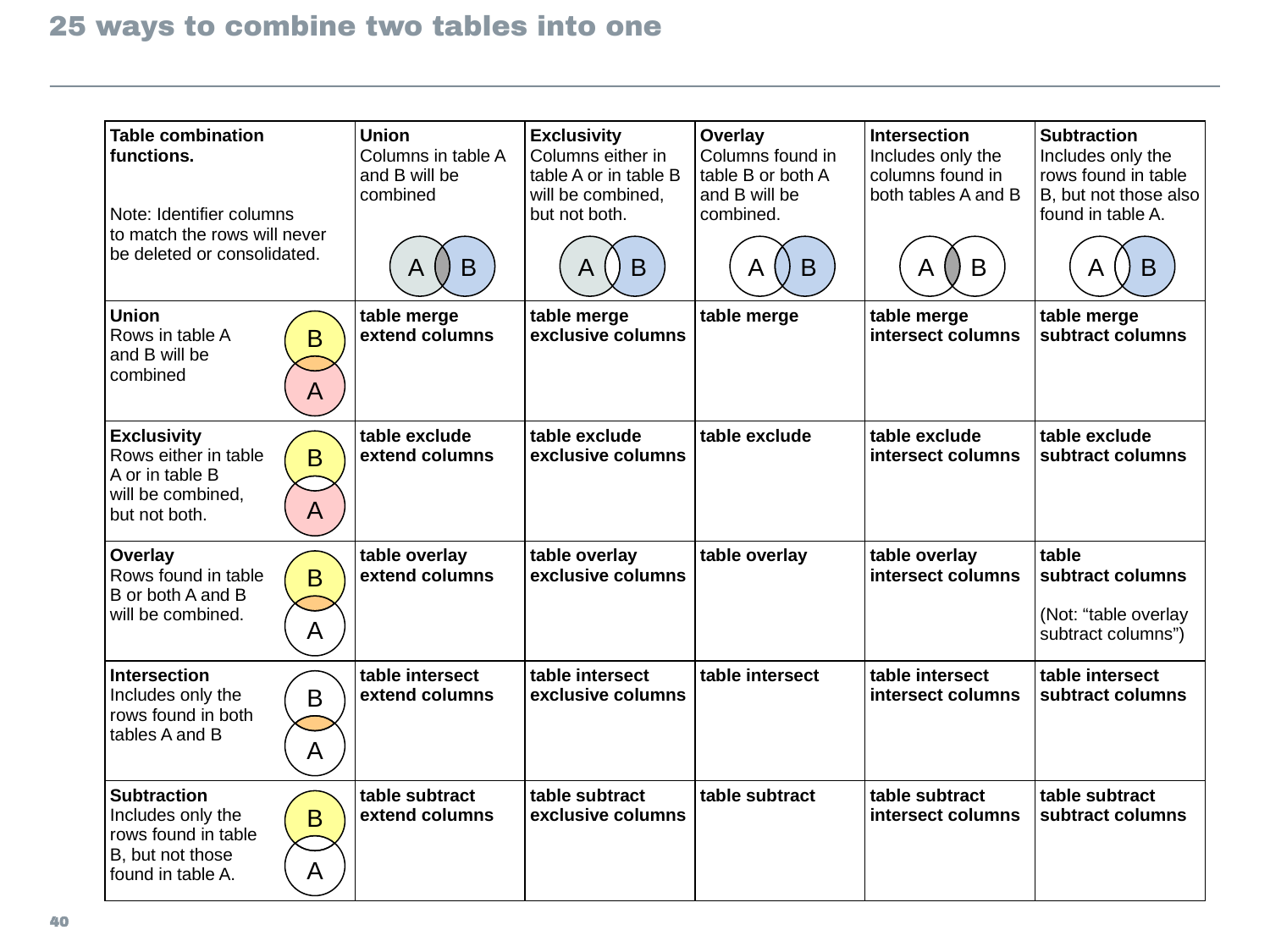

# 25 ways to combine two tables into one
| Table combination functions. Note: Identifier columns to match the rows will never be deleted or consolidated. | Union Columns in table A and B will be combined | Exclusivity Columns either in table A or in table B will be combined, but not both. | Overlay Columns found in table B or both A and B will be combined. | Intersection Includes only the columns found in both tables A and B | Subtraction Includes only the rows found in table B, but not those also found in table A. |
| --- | --- | --- | --- | --- | --- |
| Union Rows in table A and B will be combined | table merge extend columns | table merge exclusive columns | table merge | table merge intersect columns | table merge subtract columns |
| Exclusivity Rows either in table A or in table B will be combined, but not both. | table exclude extend columns | table exclude exclusive columns | table exclude | table exclude intersect columns | table exclude subtract columns |
| Overlay Rows found in table B or both A and B will be combined. | table overlay extend columns | table overlay exclusive columns | table overlay | table overlay intersect columns | table subtract columns (Not: “table overlay subtract columns”) |
| Intersection Includes only the rows found in both tables A and B | table intersect extend columns | table intersect exclusive columns | table intersect | table intersect intersect columns | table intersect subtract columns |
| Subtraction Includes only the rows found in table B, but not those found in table A. | table subtract extend columns | table subtract exclusive columns | table subtract | table subtract intersect columns | table subtract subtract columns |
A
B

A
B

A
B

A
B

A
B

B

A
B

A
B

A
B

A
B

A